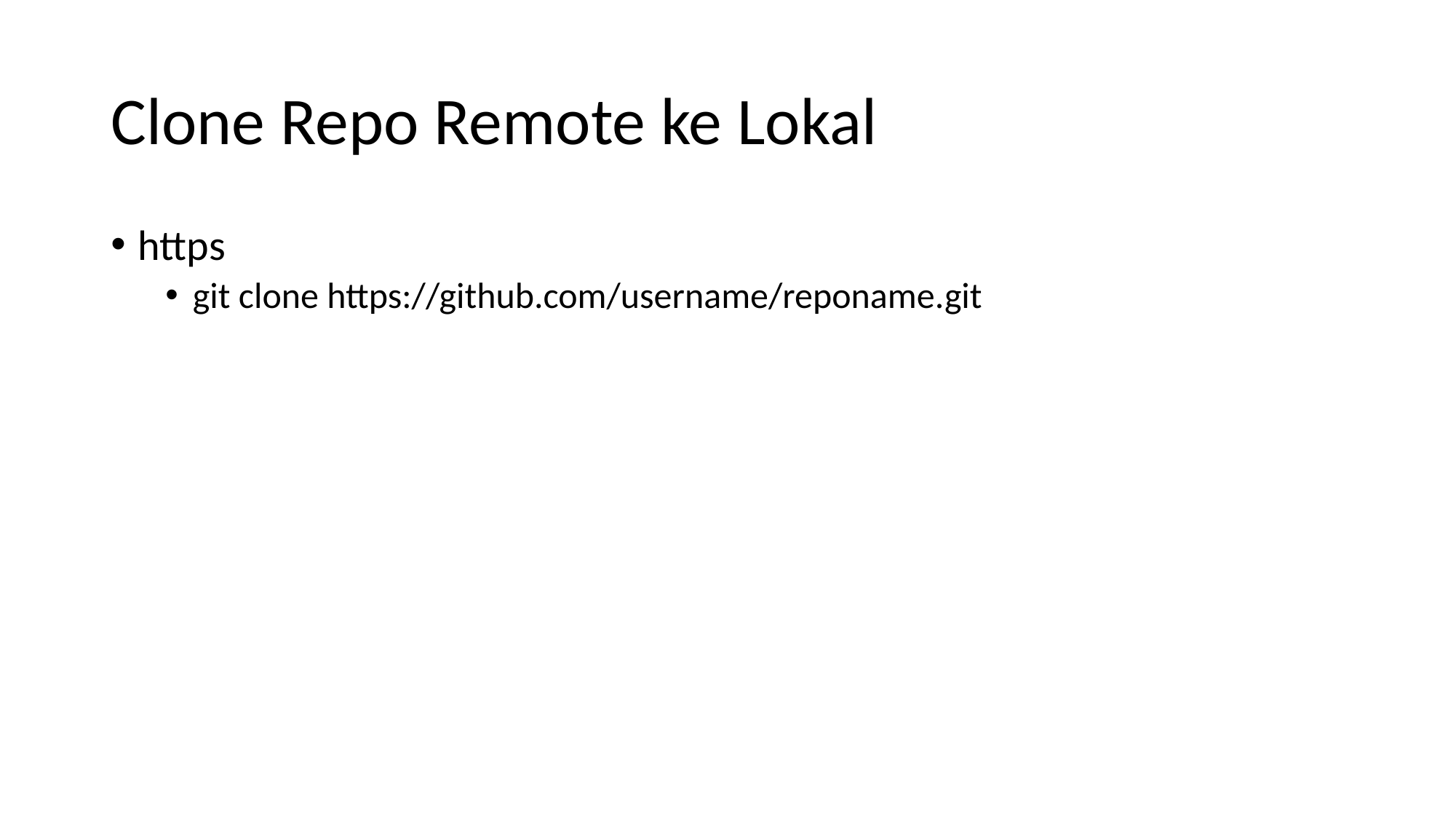

# Clone Repo Remote ke Lokal
https
git clone https://github.com/username/reponame.git